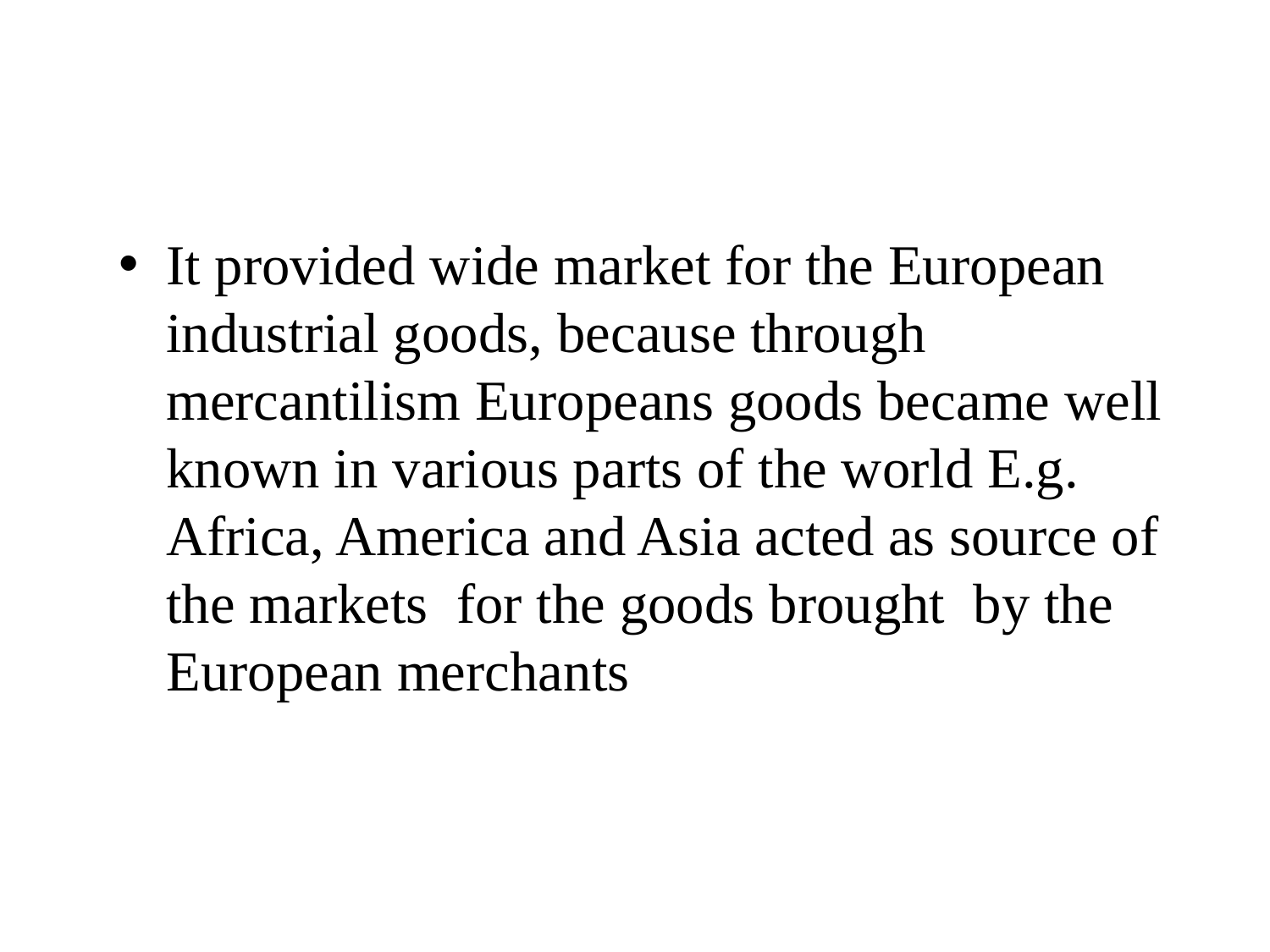

#
It provided wide market for the European industrial goods, because through mercantilism Europeans goods became well known in various parts of the world E.g. Africa, America and Asia acted as source of the markets  for the goods brought  by the European merchants